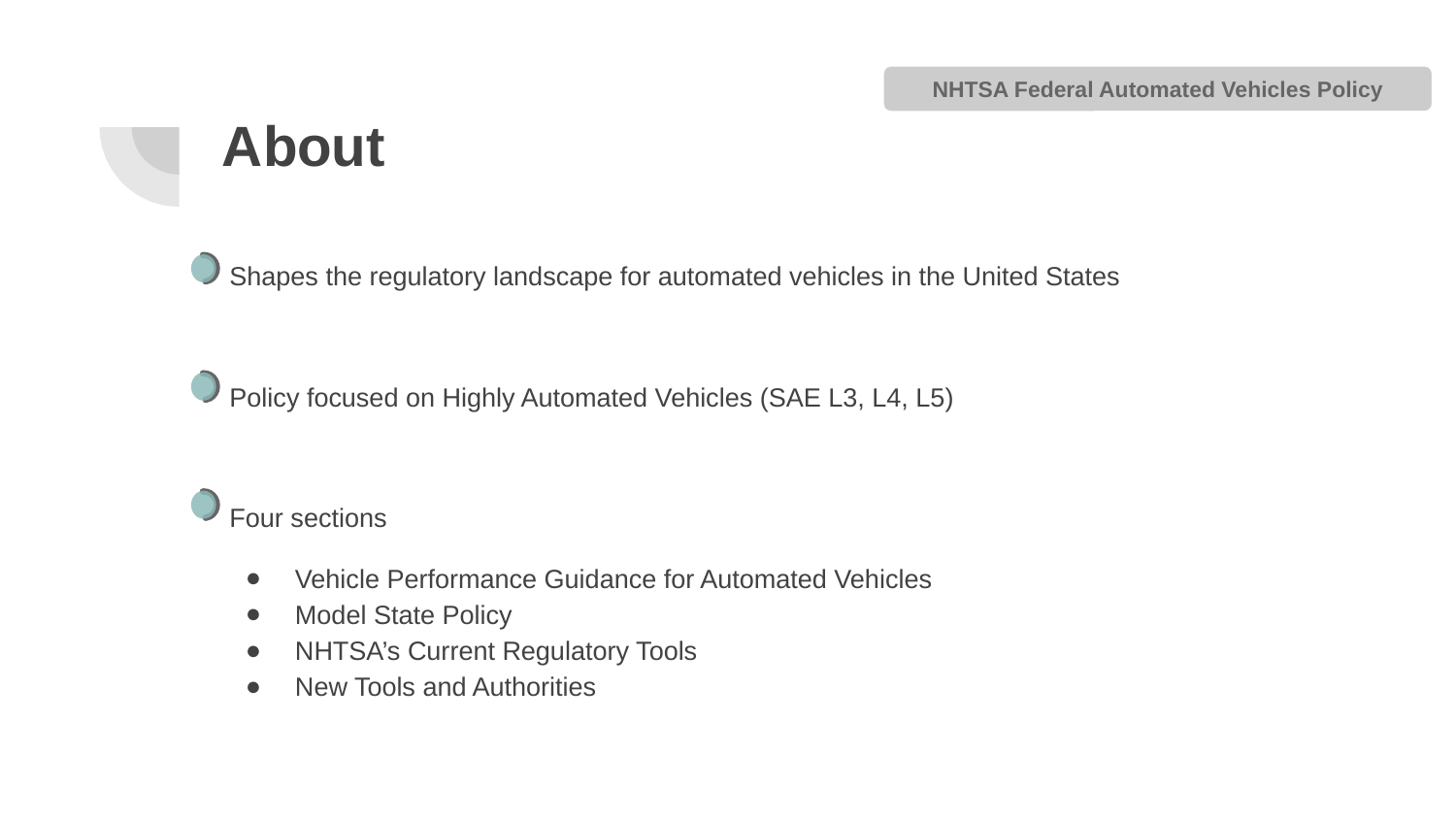

NHTSA Federal Automated Vehicles Policy
# About
 Shapes the regulatory landscape for automated vehicles in the United States

 Policy focused on Highly Automated Vehicles (SAE L3, L4, L5)

 Four sections
Vehicle Performance Guidance for Automated Vehicles
Model State Policy
NHTSA’s Current Regulatory Tools
New Tools and Authorities